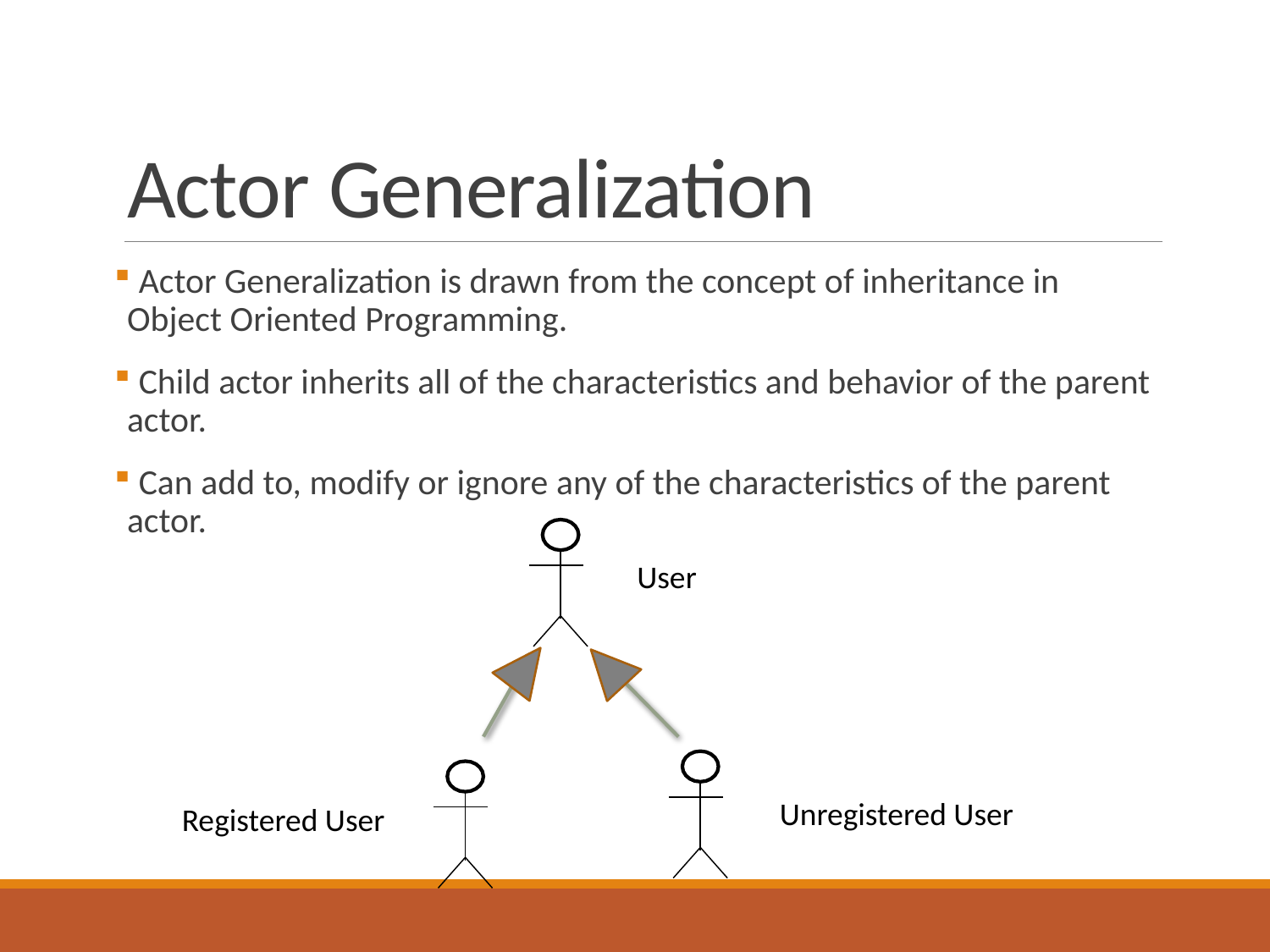

# Actor Generalization
 Actor Generalization is drawn from the concept of inheritance in Object Oriented Programming.
 Child actor inherits all of the characteristics and behavior of the parent actor.
 Can add to, modify or ignore any of the characteristics of the parent actor.

User

Unregistered User
Registered User